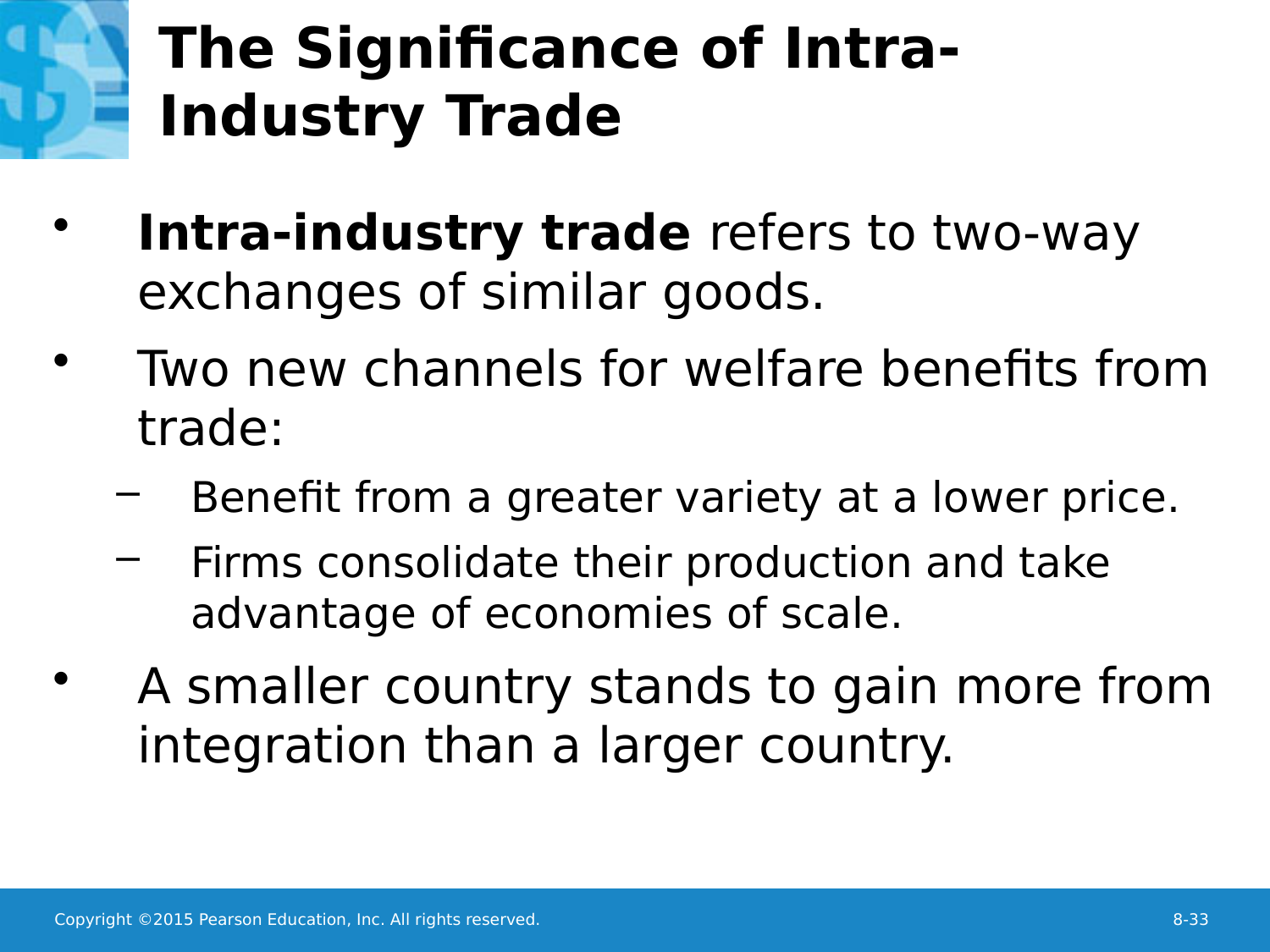

# The Significance of Intra-Industry Trade
Intra-industry trade refers to two-way exchanges of similar goods.
Two new channels for welfare benefits from trade:
Benefit from a greater variety at a lower price.
Firms consolidate their production and take advantage of economies of scale.
A smaller country stands to gain more from integration than a larger country.